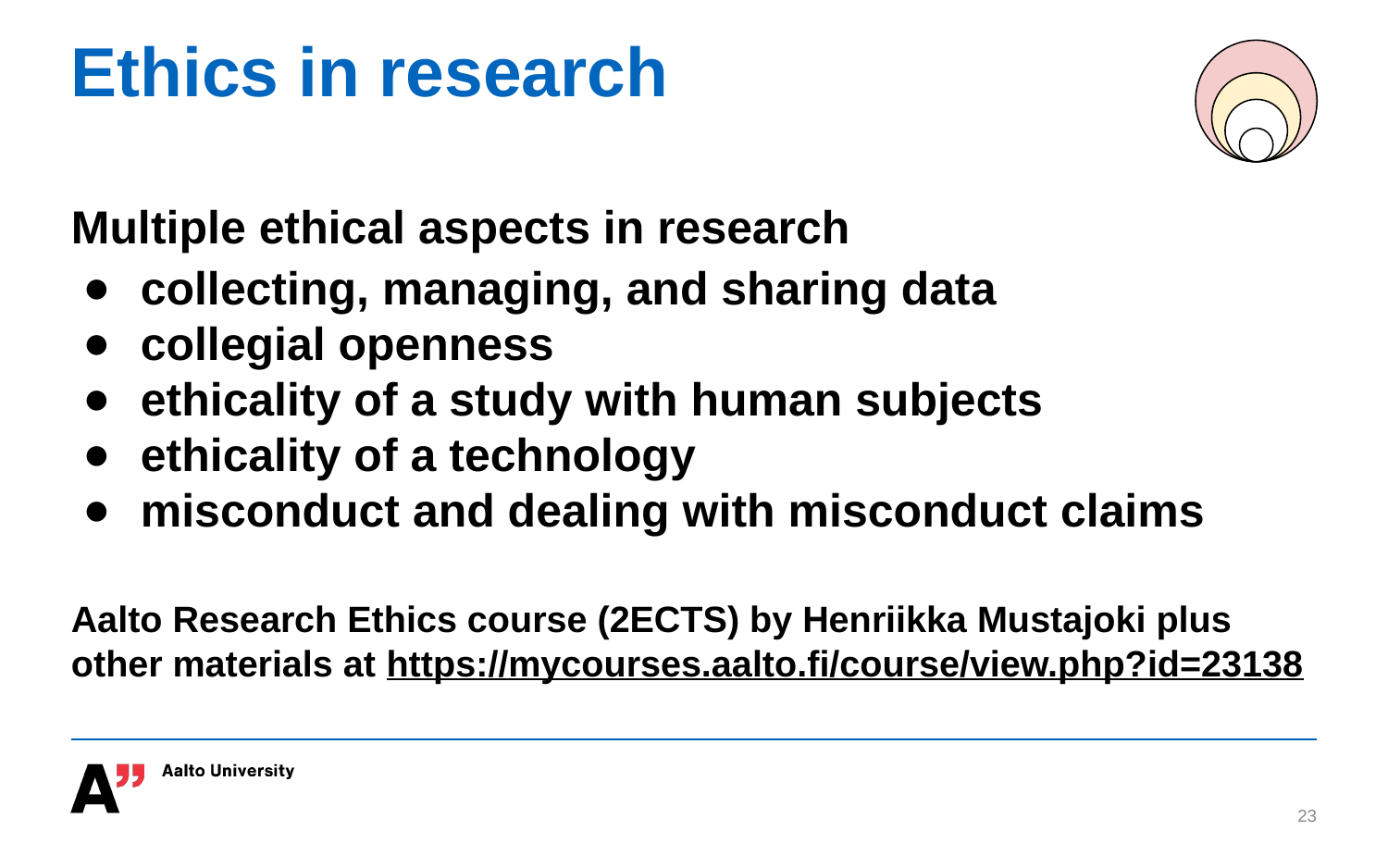

# Ethics in research

Multiple ethical aspects in research
collecting, managing, and sharing data
collegial openness
ethicality of a study with human subjects
ethicality of a technology
misconduct and dealing with misconduct claims

Aalto Research Ethics course (2ECTS) by Henriikka Mustajoki plus other materials at https://mycourses.aalto.fi/course/view.php?id=23138
23